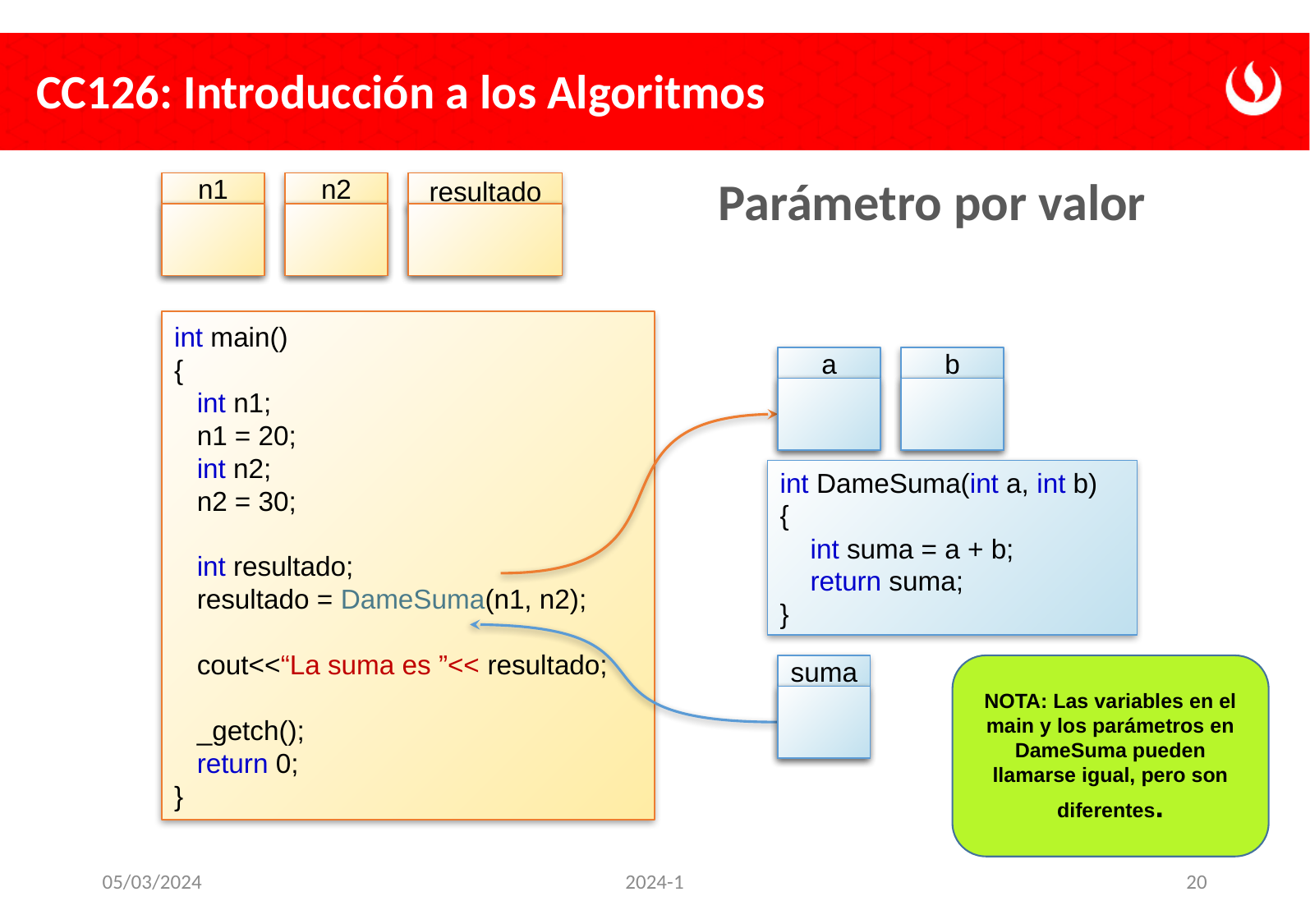

# Parámetro por valor
n1
n2
resultado
20

30

50

int main()
{
   int n1;
   n1 = 20;
   int n2;
   n2 = 30;

   int resultado;
   resultado = DameSuma(n1, n2);

   cout<<“La suma es ”<< resultado;

   _getch();
   return 0;
}
a
b
20

30

int DameSuma(int a, int b)
{
    int suma = a + b;
    return suma;
}
suma
NOTA: Las variables en el main y los parámetros en DameSuma pueden llamarse igual, pero son diferentes.
50

05/03/2024
2024-1
20